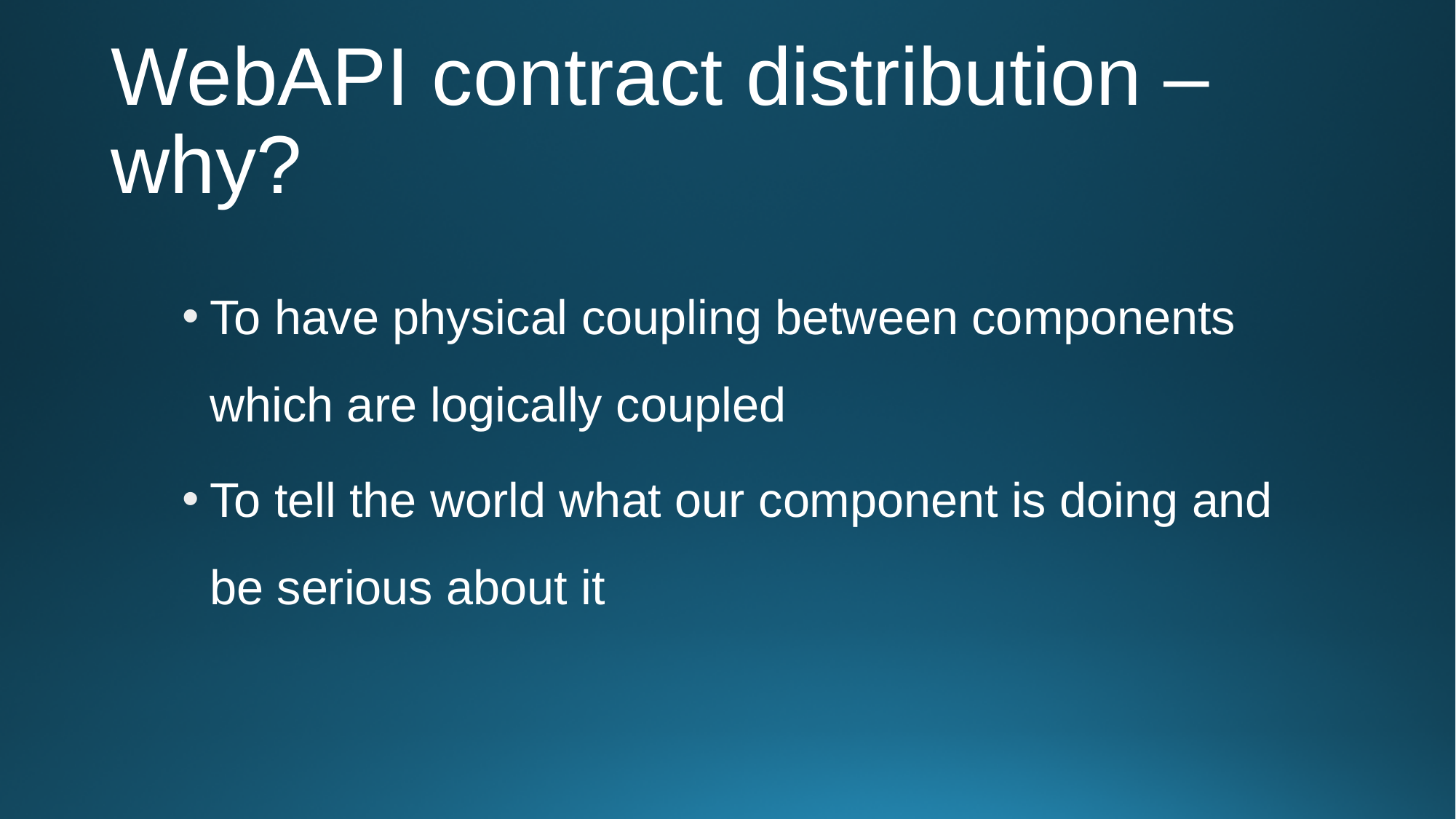

# WebAPI contract distribution – why?
To have physical coupling between components which are logically coupled
To tell the world what our component is doing and be serious about it